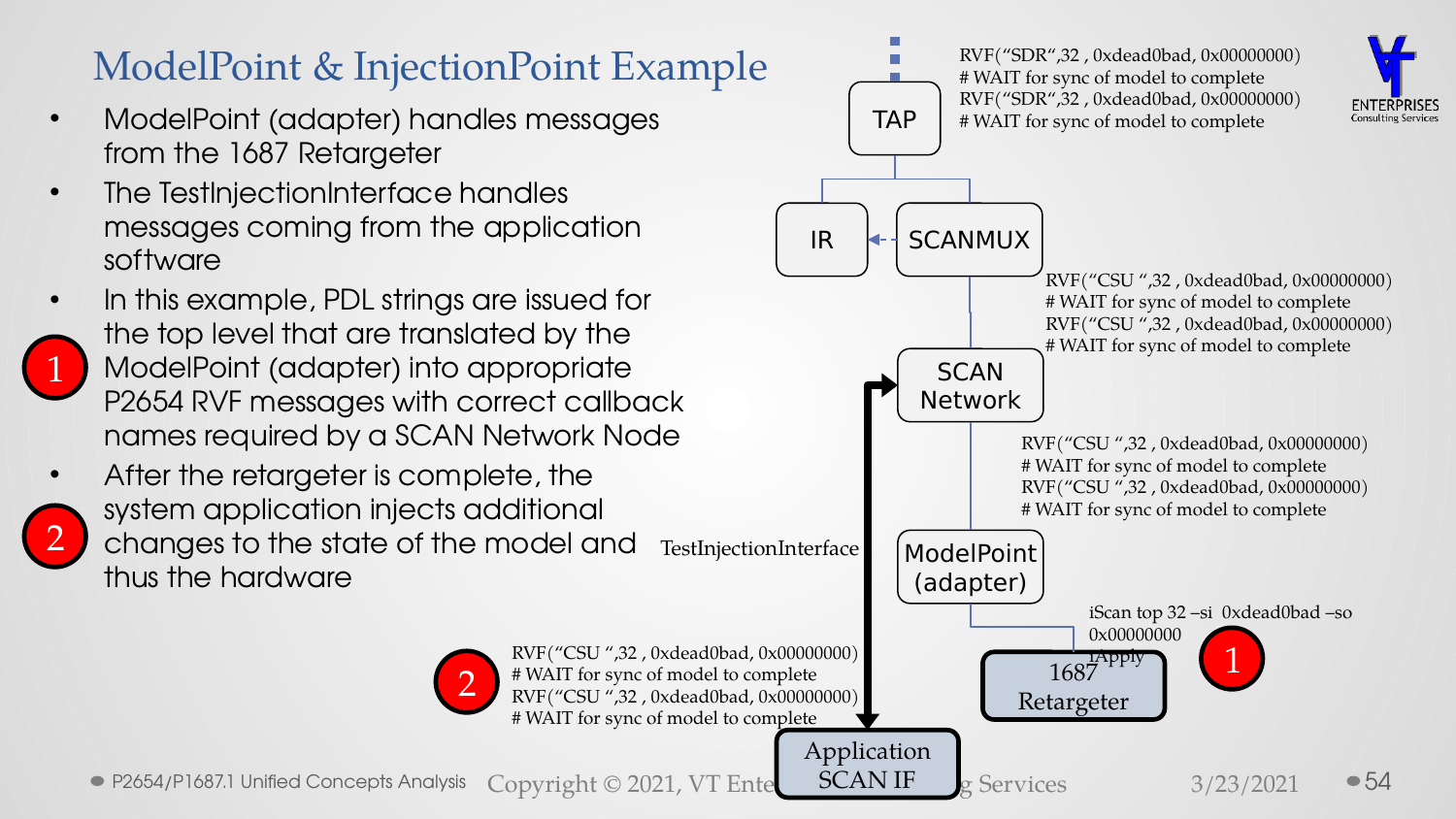

# ModelPoint & InjectionPoint Example
RVF(“SDR“,32 , 0xdead0bad, 0x00000000)
# WAIT for sync of model to complete
RVF(“SDR“,32 , 0xdead0bad, 0x00000000)
# WAIT for sync of model to complete
TAP
ModelPoint (adapter) handles messages from the 1687 Retargeter
The TestInjectionInterface handles messages coming from the application software
In this example, PDL strings are issued for the top level that are translated by the ModelPoint (adapter) into appropriate P2654 RVF messages with correct callback names required by a SCAN Network Node
After the retargeter is complete, the system application injects additional changes to the state of the model and thus the hardware

IR
SCANMUX
RVF(“CSU “,32 , 0xdead0bad, 0x00000000)
# WAIT for sync of model to complete
RVF(“CSU “,32 , 0xdead0bad, 0x00000000)
# WAIT for sync of model to complete
1
SCAN
Network
RVF(“CSU “,32 , 0xdead0bad, 0x00000000)
# WAIT for sync of model to complete
RVF(“CSU “,32 , 0xdead0bad, 0x00000000)
# WAIT for sync of model to complete
2
TestInjectionInterface
ModelPoint
(adapter)
iScan top 32 –si  0xdead0bad –so 0x00000000
iApply
1
RVF(“CSU “,32 , 0xdead0bad, 0x00000000)
# WAIT for sync of model to complete
RVF(“CSU “,32 , 0xdead0bad, 0x00000000)
# WAIT for sync of model to complete
2
1687 Retargeter
Application
SCAN IF
P2654/P1687.1 Unified Concepts Analysis
54
3/23/2021